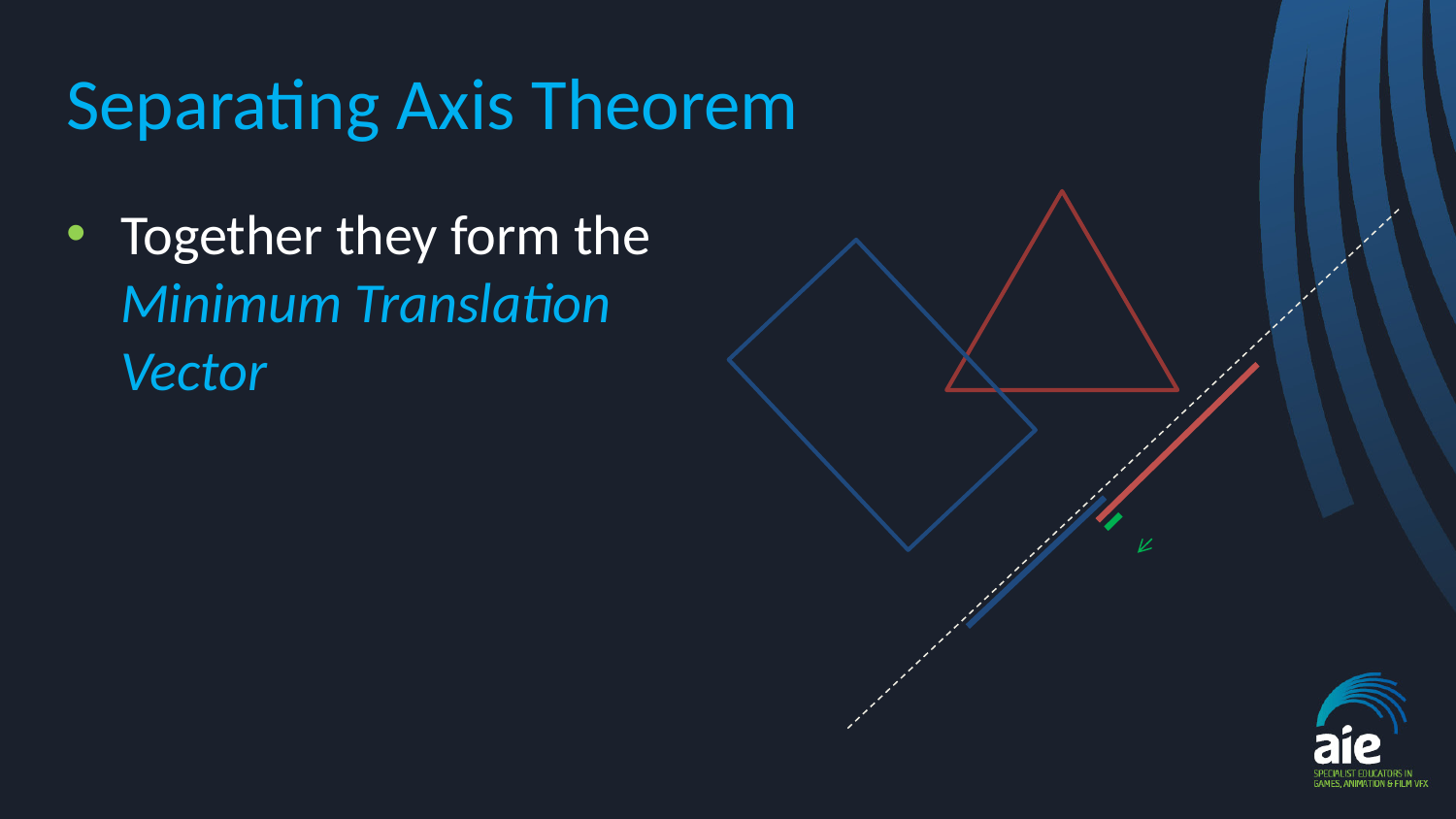

# Separating Axis Theorem
Together they form the Minimum Translation Vector